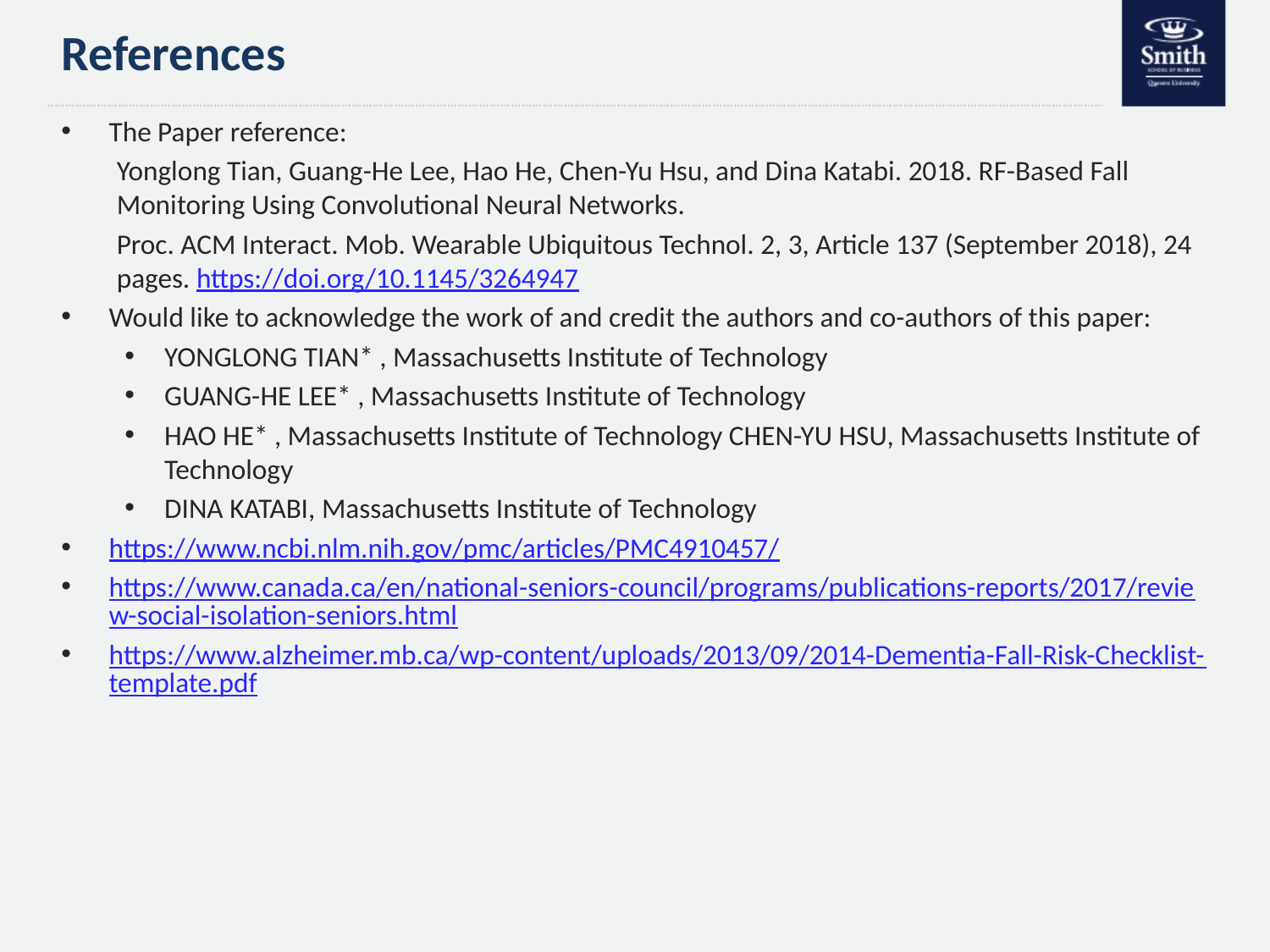

# References
The Paper reference:
Yonglong Tian, Guang-He Lee, Hao He, Chen-Yu Hsu, and Dina Katabi. 2018. RF-Based Fall Monitoring Using Convolutional Neural Networks.
Proc. ACM Interact. Mob. Wearable Ubiquitous Technol. 2, 3, Article 137 (September 2018), 24 pages. https://doi.org/10.1145/3264947
Would like to acknowledge the work of and credit the authors and co-authors of this paper:
YONGLONG TIAN* , Massachusetts Institute of Technology
GUANG-HE LEE* , Massachusetts Institute of Technology
HAO HE* , Massachusetts Institute of Technology CHEN-YU HSU, Massachusetts Institute of Technology
DINA KATABI, Massachusetts Institute of Technology
https://www.ncbi.nlm.nih.gov/pmc/articles/PMC4910457/
https://www.canada.ca/en/national-seniors-council/programs/publications-reports/2017/review-social-isolation-seniors.html
https://www.alzheimer.mb.ca/wp-content/uploads/2013/09/2014-Dementia-Fall-Risk-Checklist-template.pdf